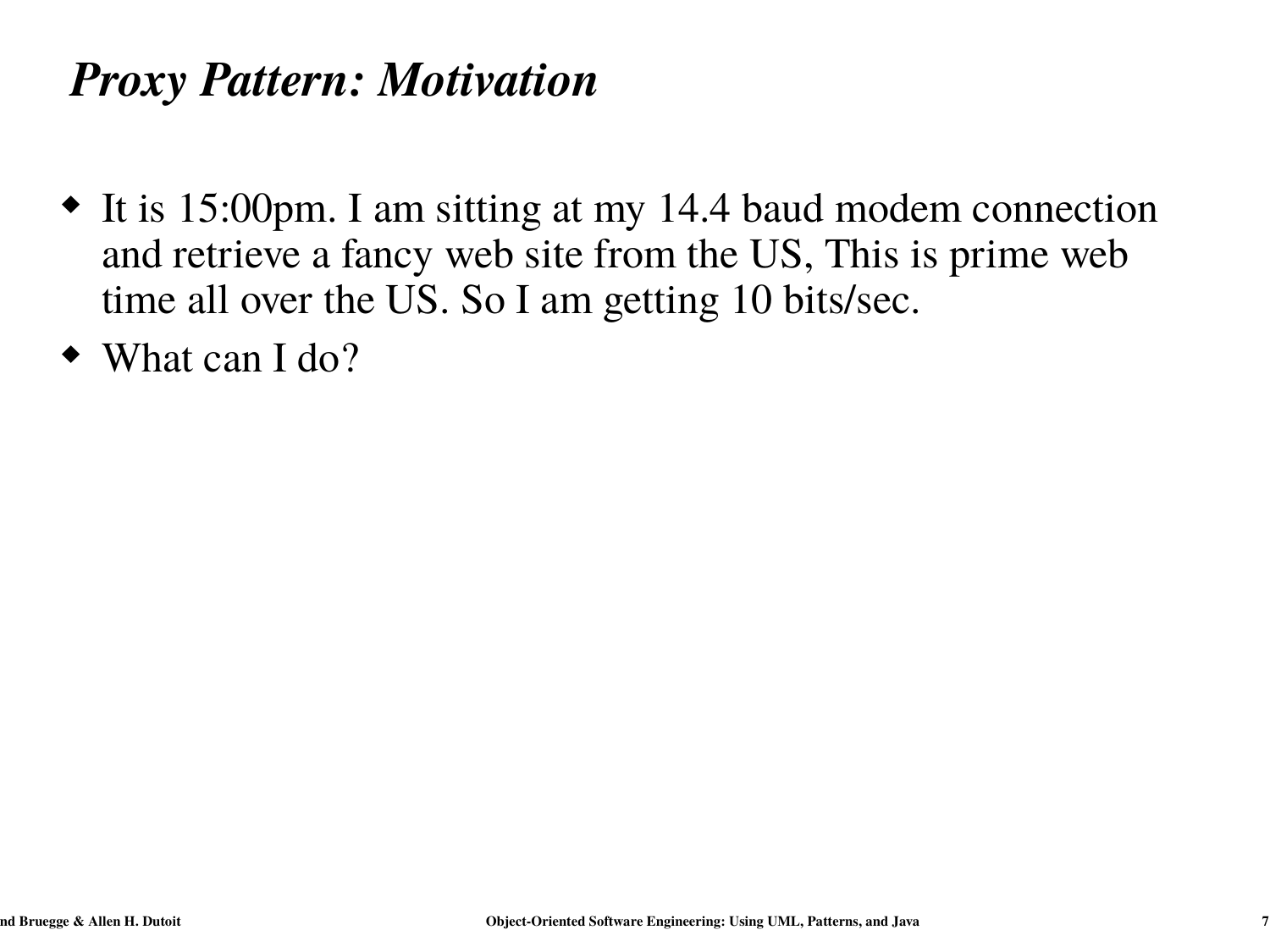

# Proxy Pattern: Motivation
It is 15:00pm. I am sitting at my 14.4 baud modem connection and retrieve a fancy web site from the US, This is prime web time all over the US. So I am getting 10 bits/sec.
What can I do?